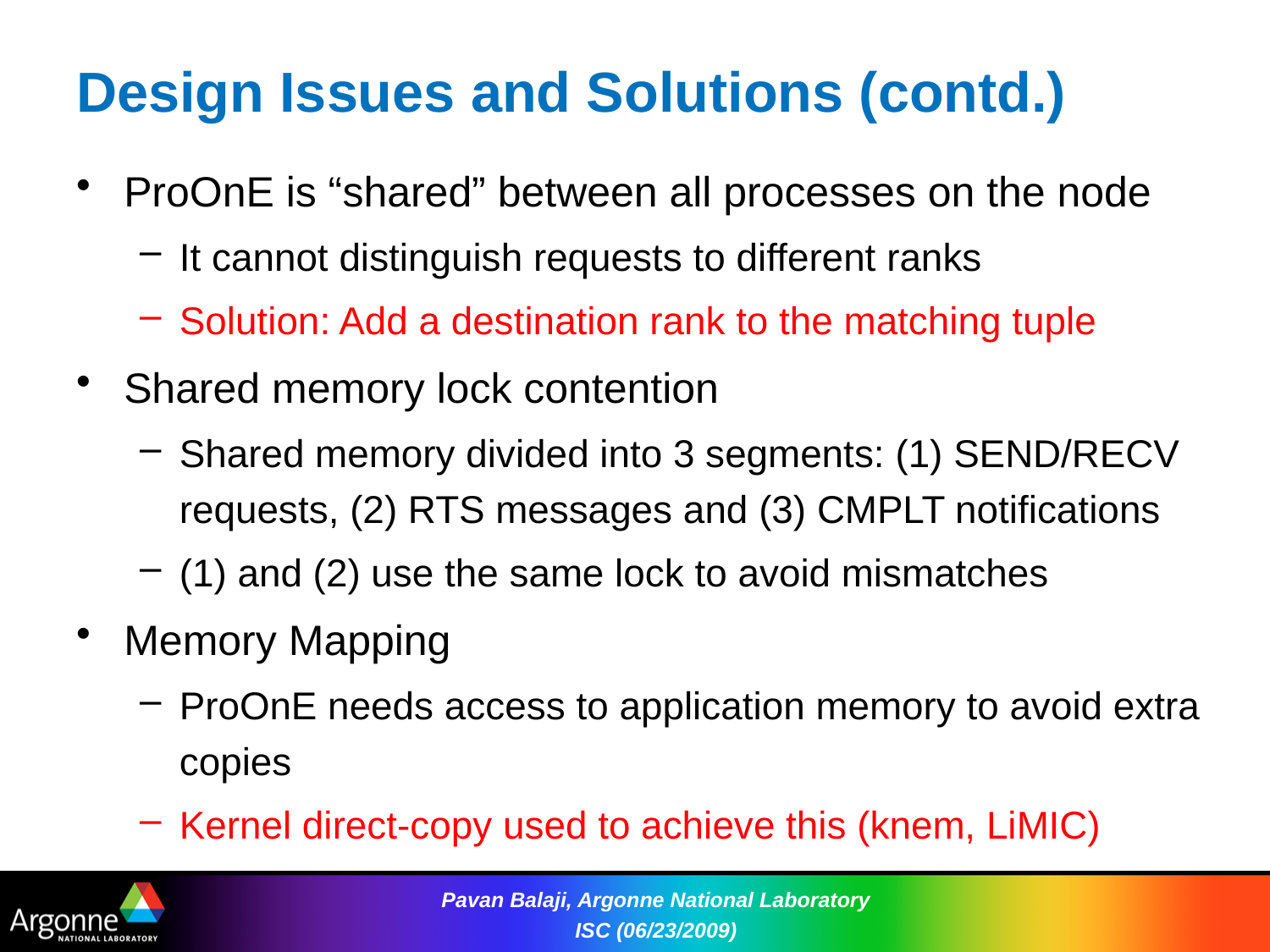

# Design Issues and Solutions (contd.)
ProOnE is “shared” between all processes on the node
It cannot distinguish requests to different ranks
Solution: Add a destination rank to the matching tuple
Shared memory lock contention
Shared memory divided into 3 segments: (1) SEND/RECV requests, (2) RTS messages and (3) CMPLT notifications
(1) and (2) use the same lock to avoid mismatches
Memory Mapping
ProOnE needs access to application memory to avoid extra copies
Kernel direct-copy used to achieve this (knem, LiMIC)
Pavan Balaji, Argonne National Laboratory ISC (06/23/2009)